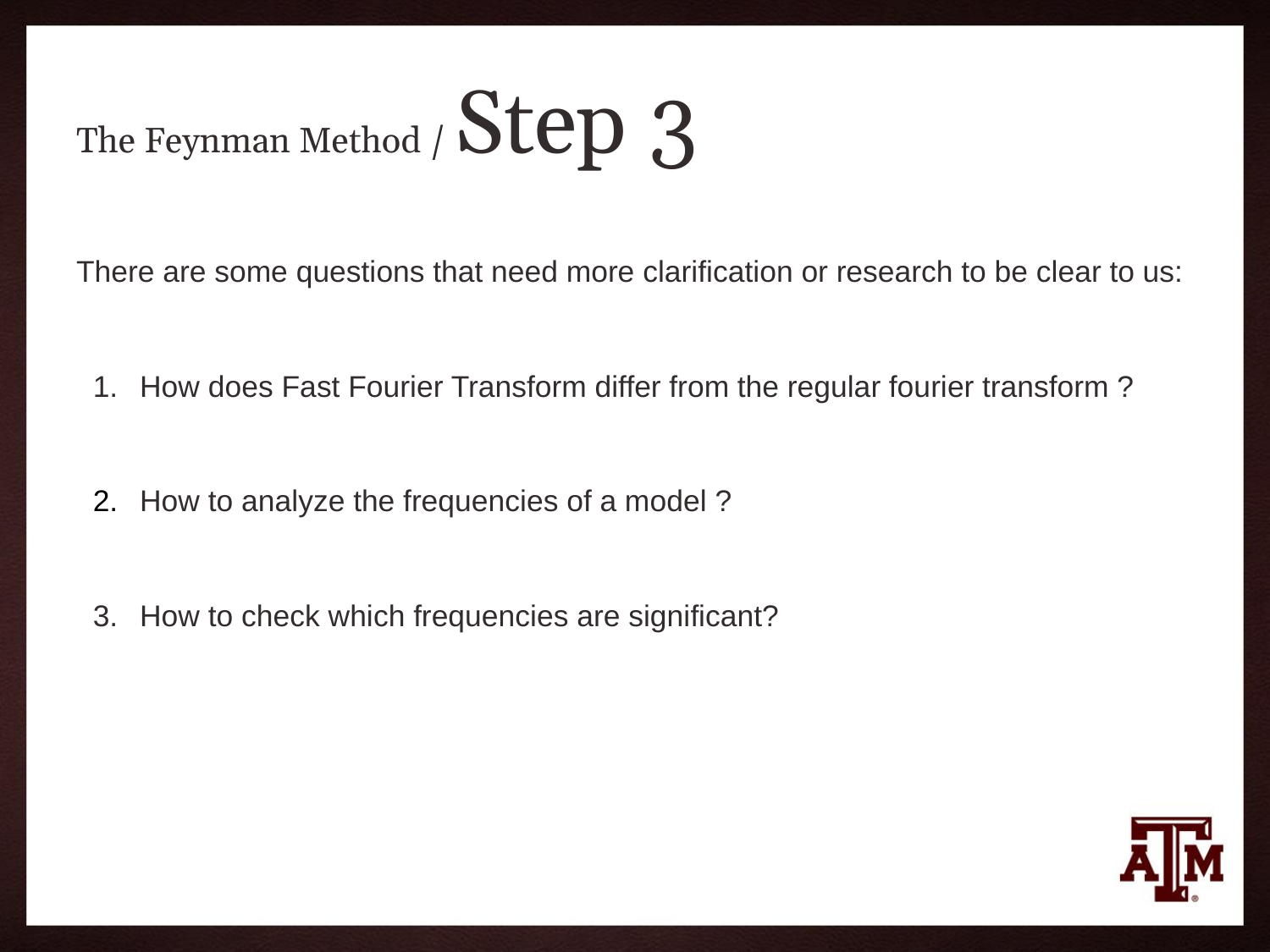

# The Feynman Method / Step 3
There are some questions that need more clarification or research to be clear to us:

How does Fast Fourier Transform differ from the regular fourier transform ?

How to analyze the frequencies of a model ?

How to check which frequencies are significant?